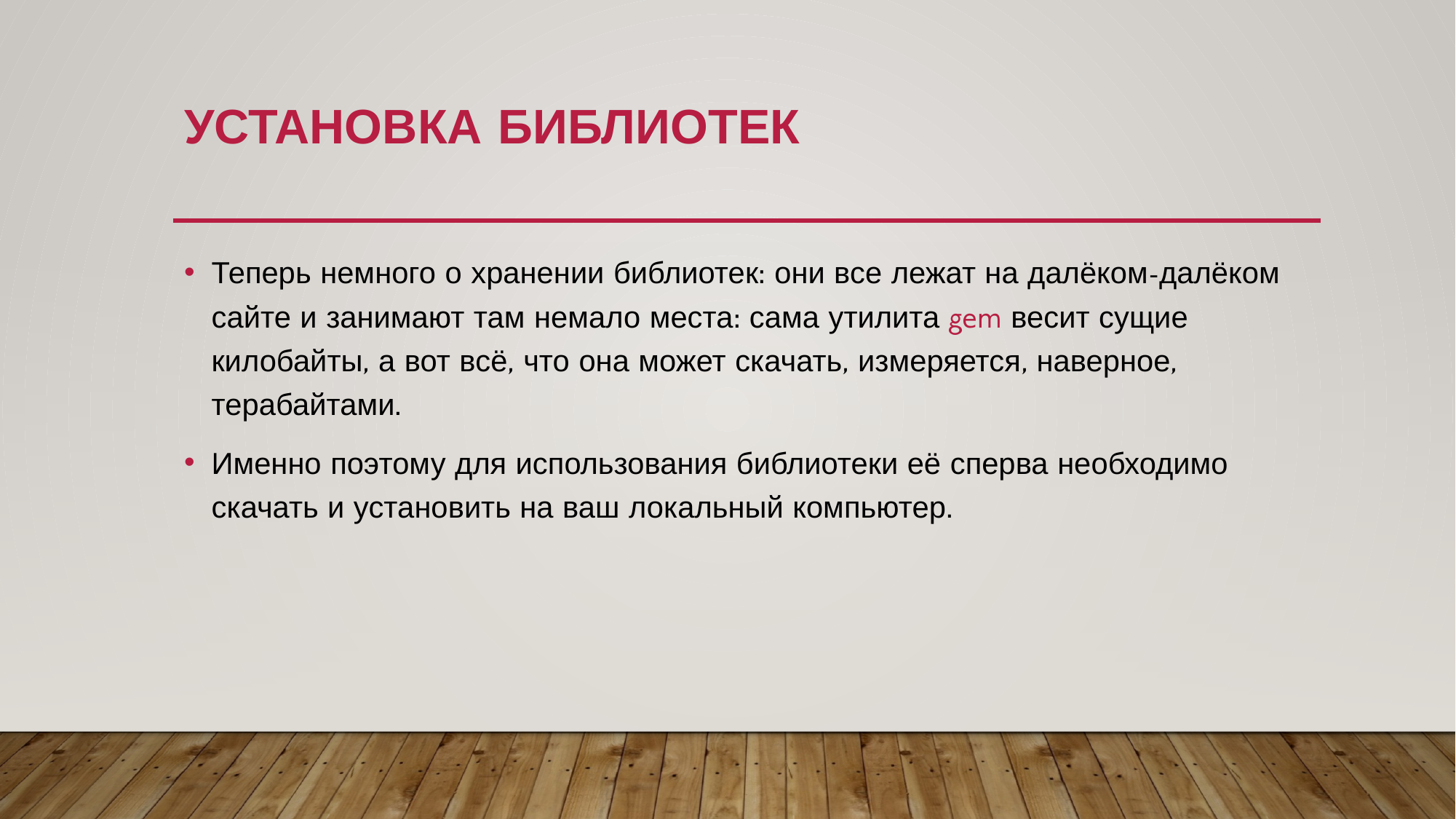

# Установка библиотек
Теперь немного о хранении библиотек: они все лежат на далёком-далёком сайте и занимают там немало места: сама утилита gem весит сущие килобайты, а вот всё, что она может скачать, измеряется, наверное, терабайтами.
Именно поэтому для использования библиотеки её сперва необходимо скачать и установить на ваш локальный компьютер.